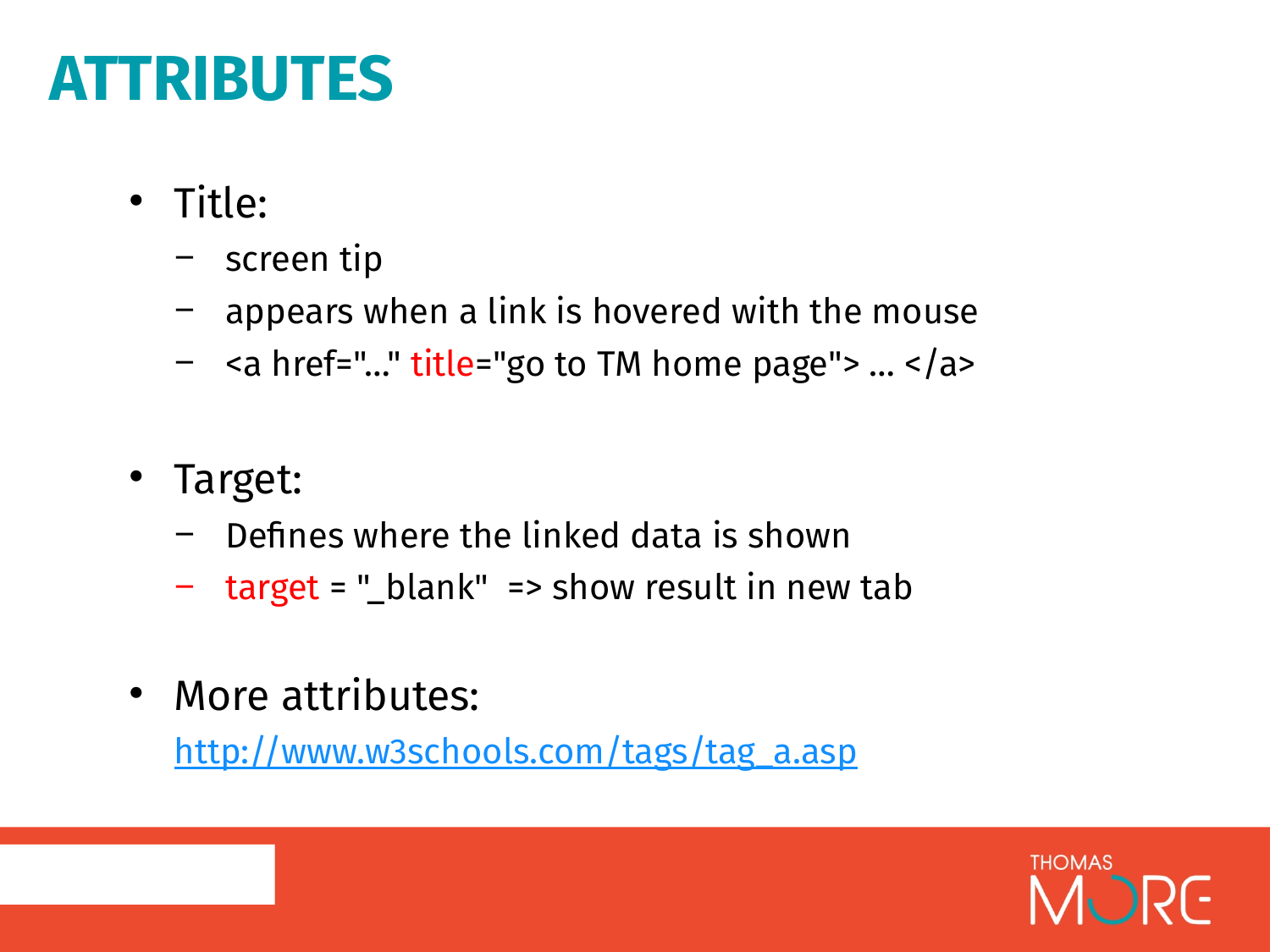

# attributes
Title:
screen tip
appears when a link is hovered with the mouse
<a href="…" title="go to TM home page"> … </a>

Target:
Defines where the linked data is shown
target = "_blank"  => show result in new tab

More attributes:
	http://www.w3schools.com/tags/tag_a.asp